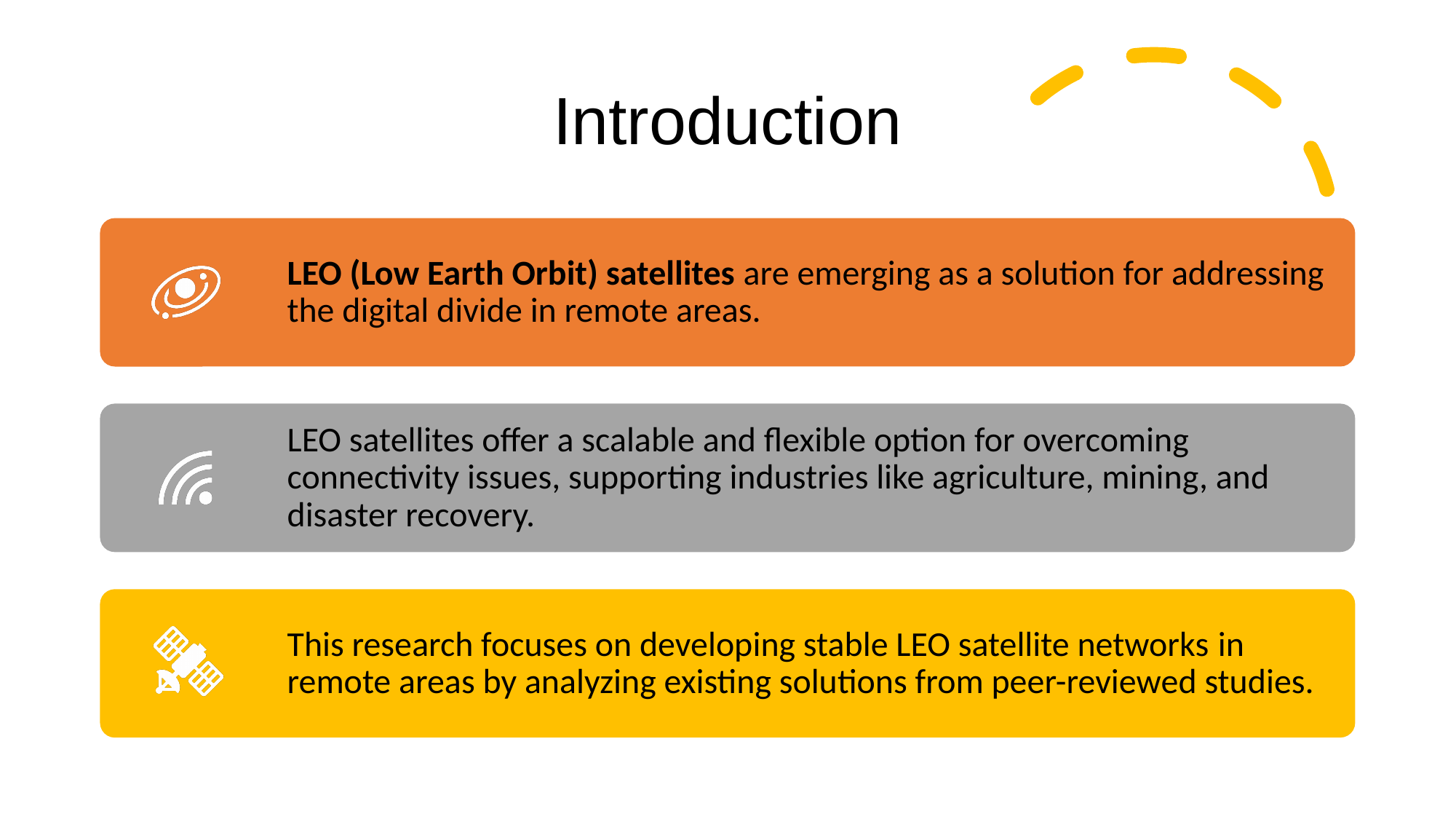

# Introduction

LEO (Low Earth Orbit) satellites are emerging as a solution for addressing the digital divide in remote areas.
LEO satellites offer a scalable and flexible option for overcoming connectivity issues, supporting industries like agriculture, mining, and disaster recovery.
This research focuses on developing stable LEO satellite networks in remote areas by analyzing existing solutions from peer-reviewed studies.